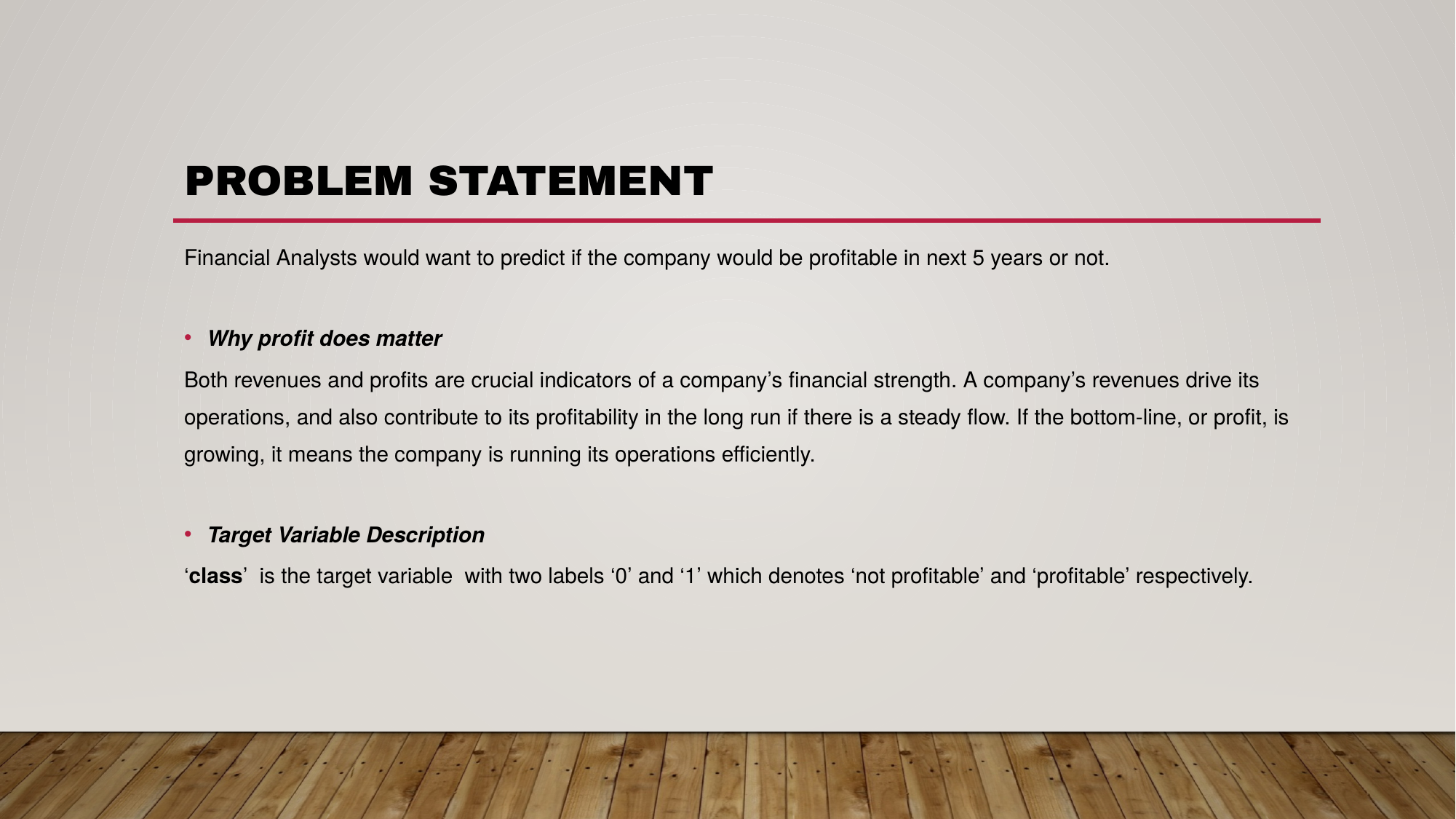

# Problem statement
Financial Analysts would want to predict if the company would be profitable in next 5 years or not.

Why profit does matter
Both revenues and profits are crucial indicators of a company’s financial strength. A company’s revenues drive its operations, and also contribute to its profitability in the long run if there is a steady flow. If the bottom-line, or profit, is growing, it means the company is running its operations efficiently.

Target Variable Description
‘class’  is the target variable  with two labels ‘0’ and ‘1’ which denotes ‘not profitable’ and ‘profitable’ respectively.